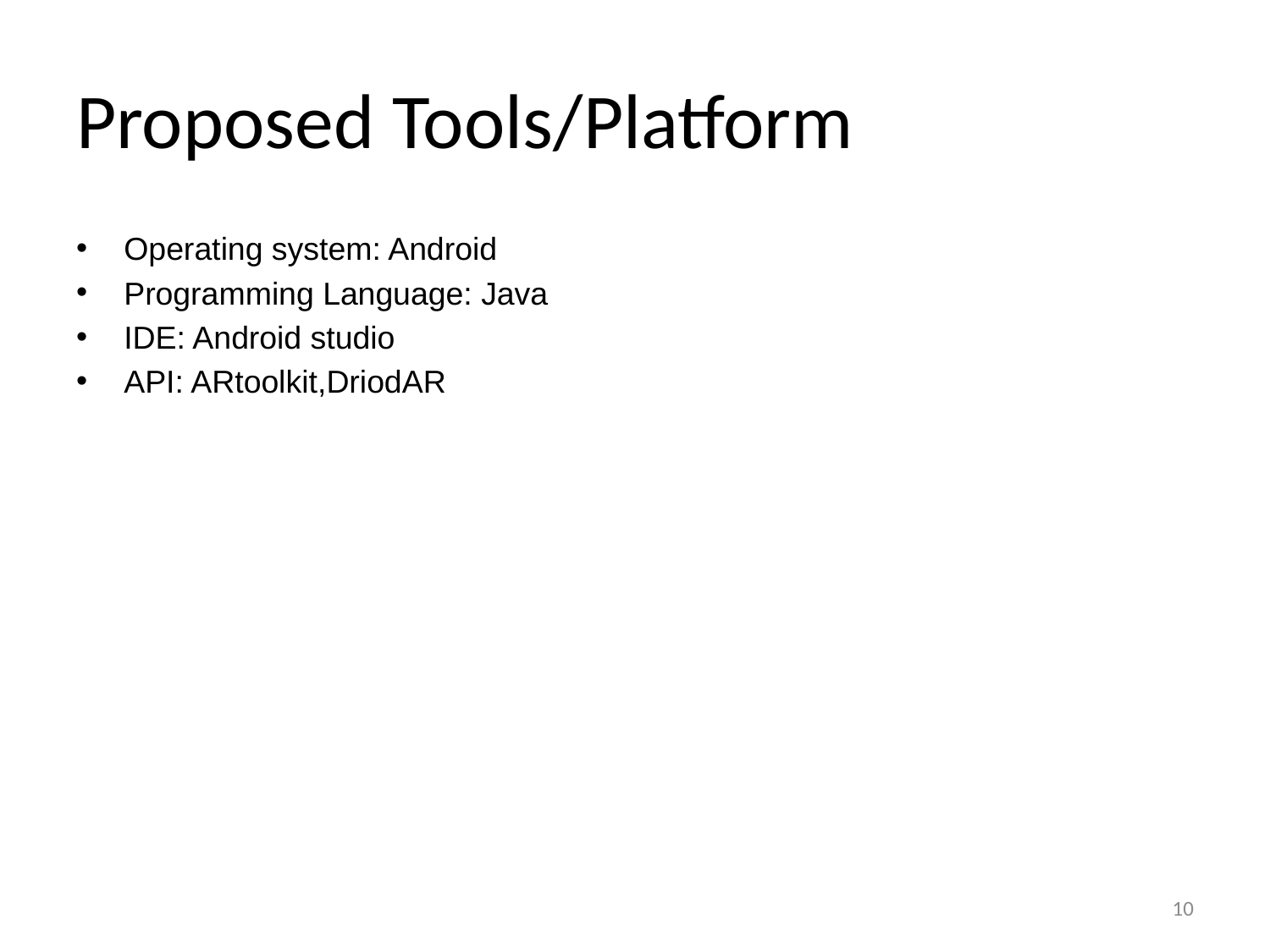

# Proposed Tools/Platform
Operating system: Android
Programming Language: Java
IDE: Android studio
API: ARtoolkit,DriodAR
10